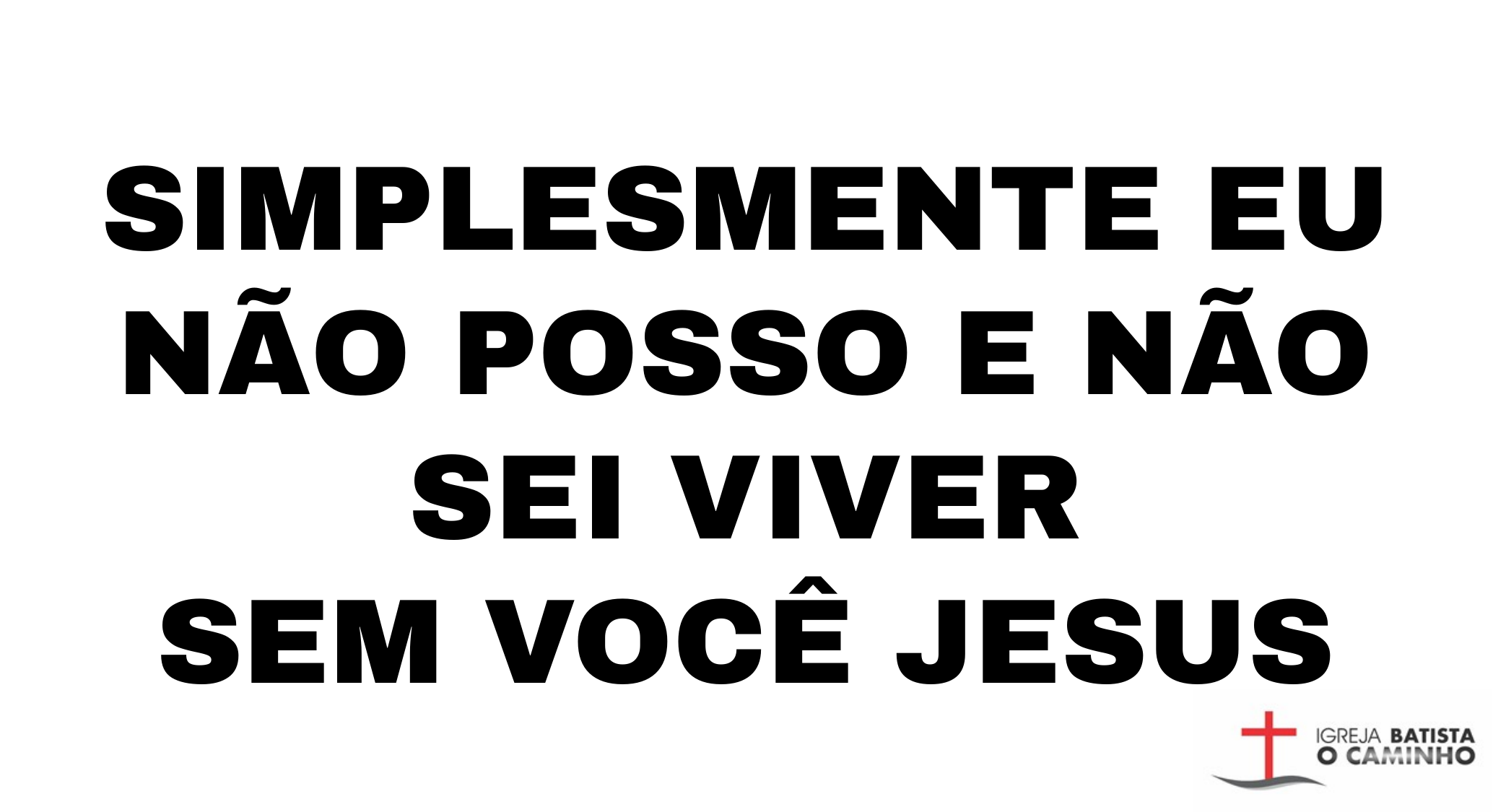

SIMPLESMENTE EU NÃO POSSO E NÃO SEI VIVER
SEM VOCÊ JESUS